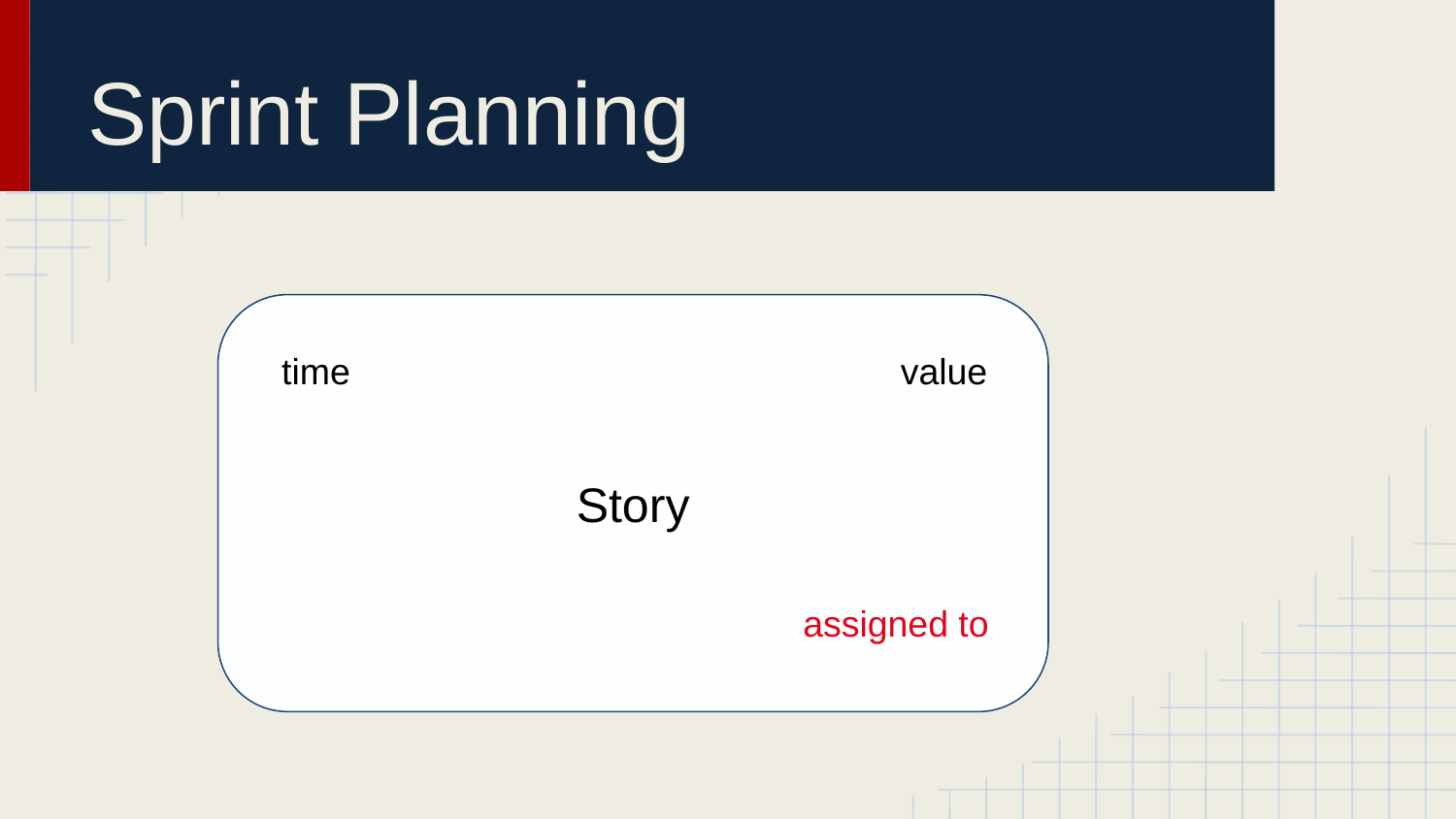

# Sprint Planning
Story
time
value
assigned to